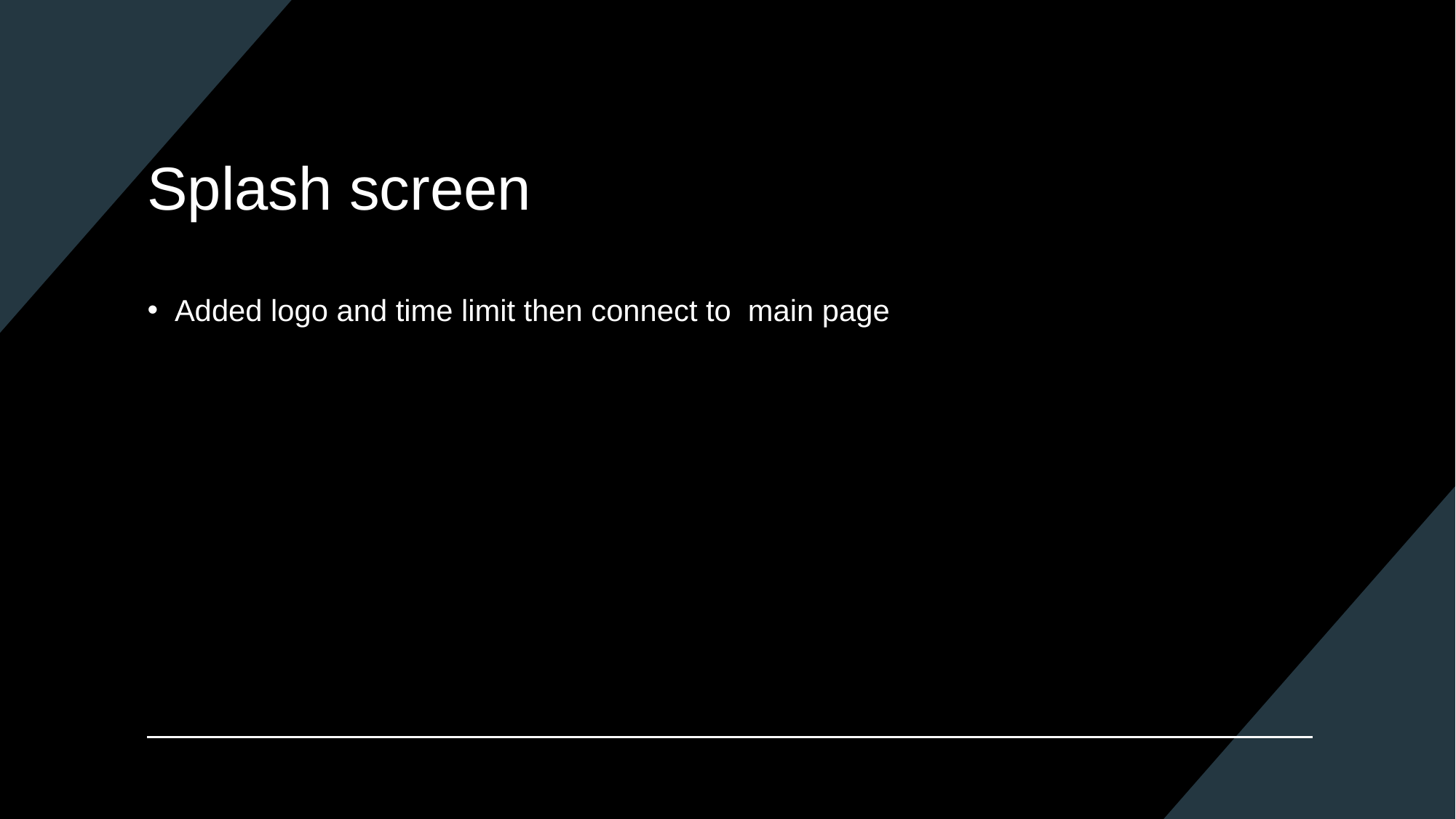

# Splash screen
Added logo and time limit then connect to  main page